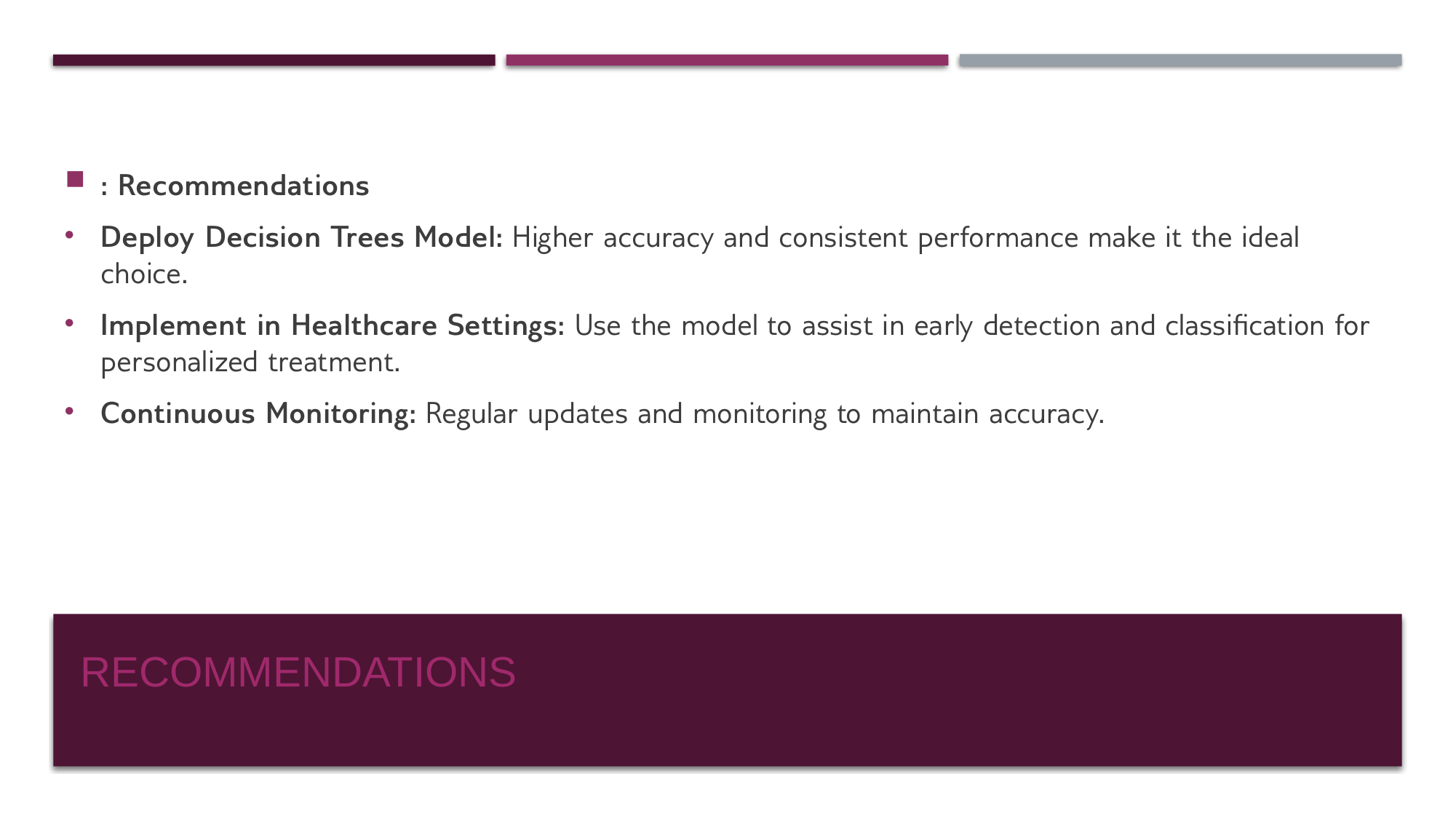

: Recommendations
Deploy Decision Trees Model: Higher accuracy and consistent performance make it the ideal choice.
Implement in Healthcare Settings: Use the model to assist in early detection and classification for personalized treatment.
Continuous Monitoring: Regular updates and monitoring to maintain accuracy.

# RECOMMENDATIONS